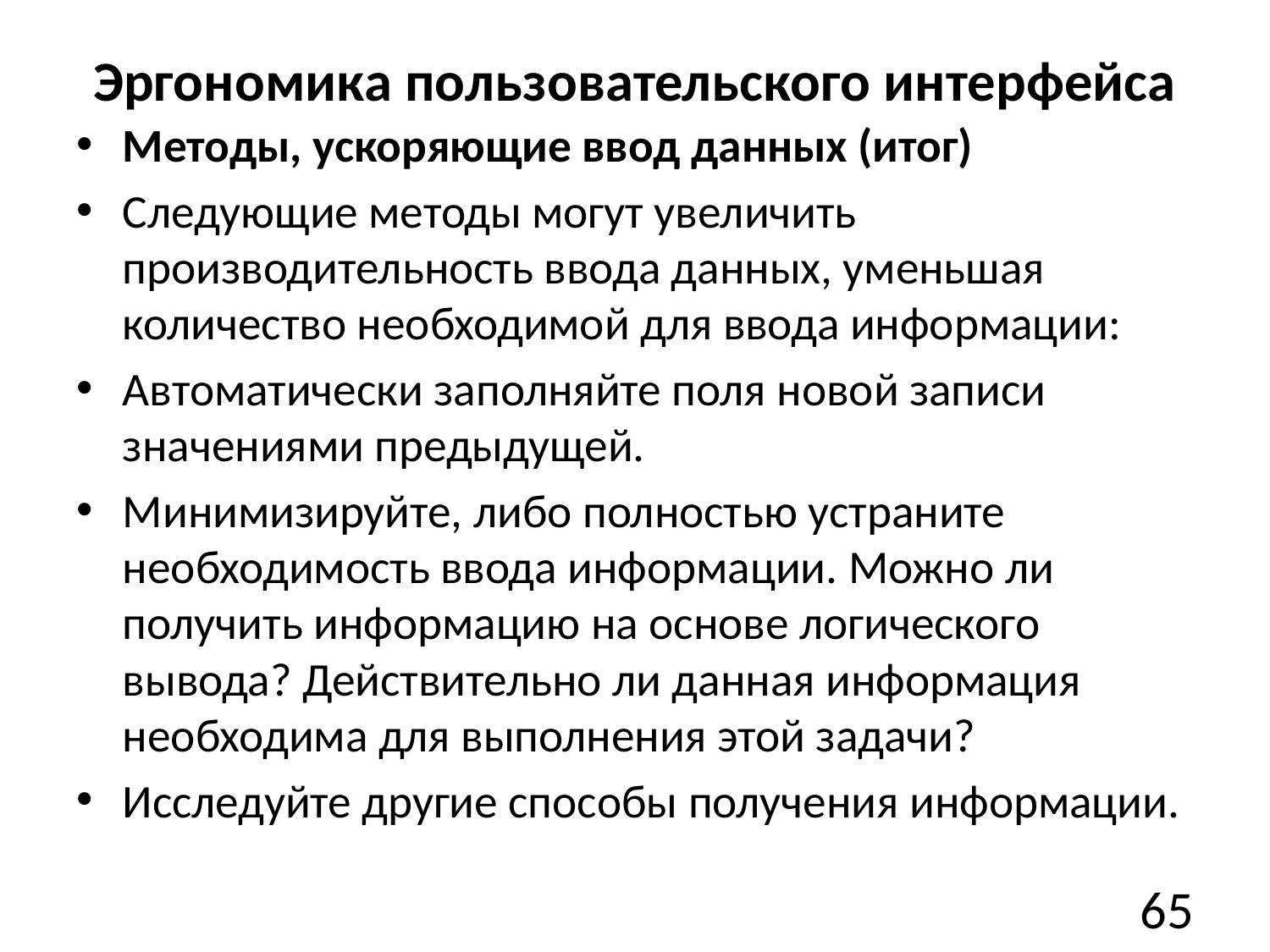

# Эргономика пользовательского интерфейса
Методы, ускоряющие ввод данных (итог)
Следующие методы могут увеличить производительность ввода данных, уменьшая количество необходимой для ввода информации:
Автоматически заполняйте поля новой записи значениями предыдущей.
Минимизируйте, либо полностью устраните необходимость ввода информации. Можно ли получить информацию на основе логического вывода? Действительно ли данная информация необходима для выполнения этой задачи?
Исследуйте другие способы получения информации.

65